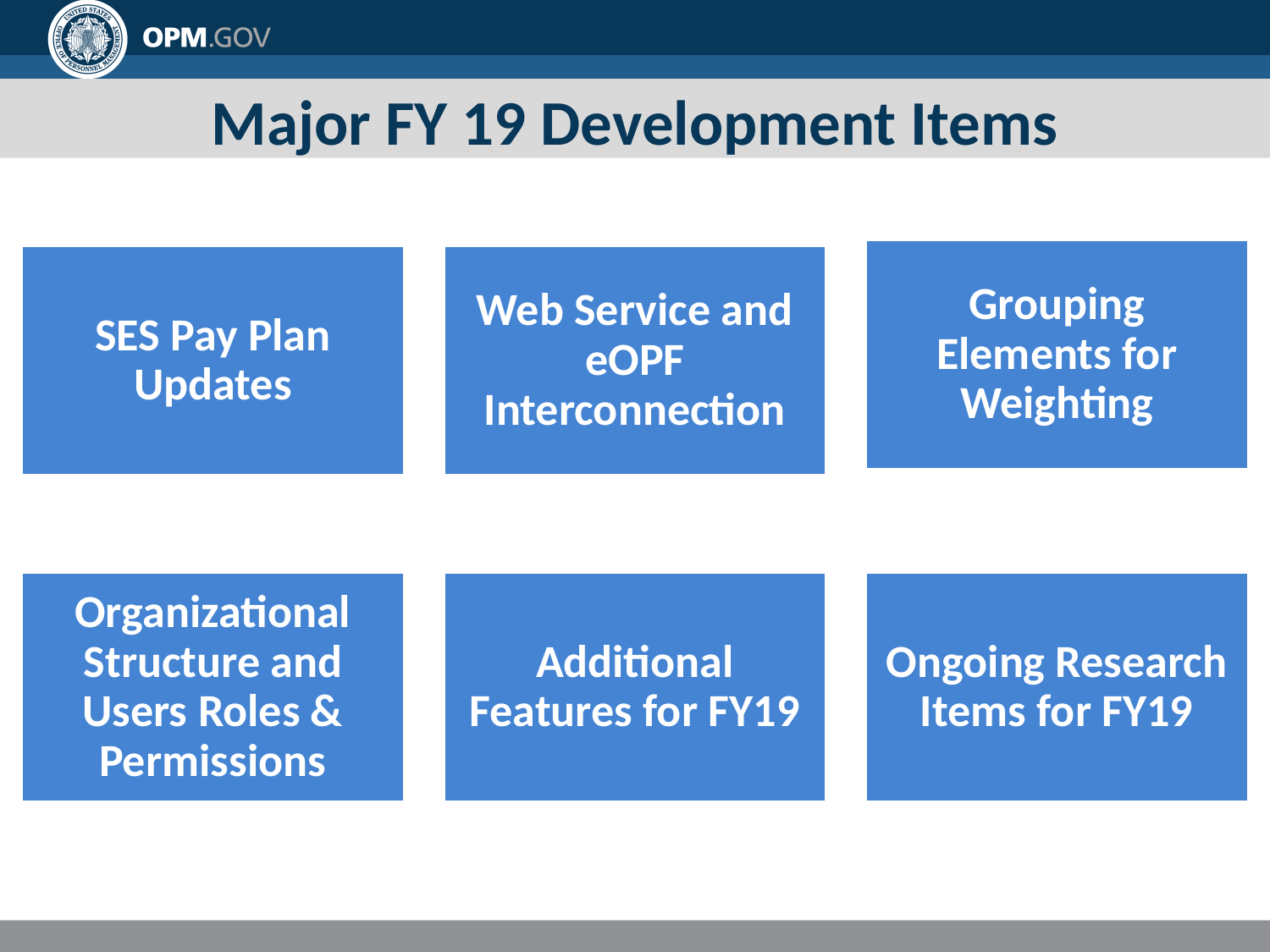

# Major FY 19 Development Items
SES Pay Plan Updates
Web Service and eOPF Interconnection
Grouping Elements for Weighting
Organizational Structure and Users Roles & Permissions
Additional Features for FY19
Ongoing Research Items for FY19